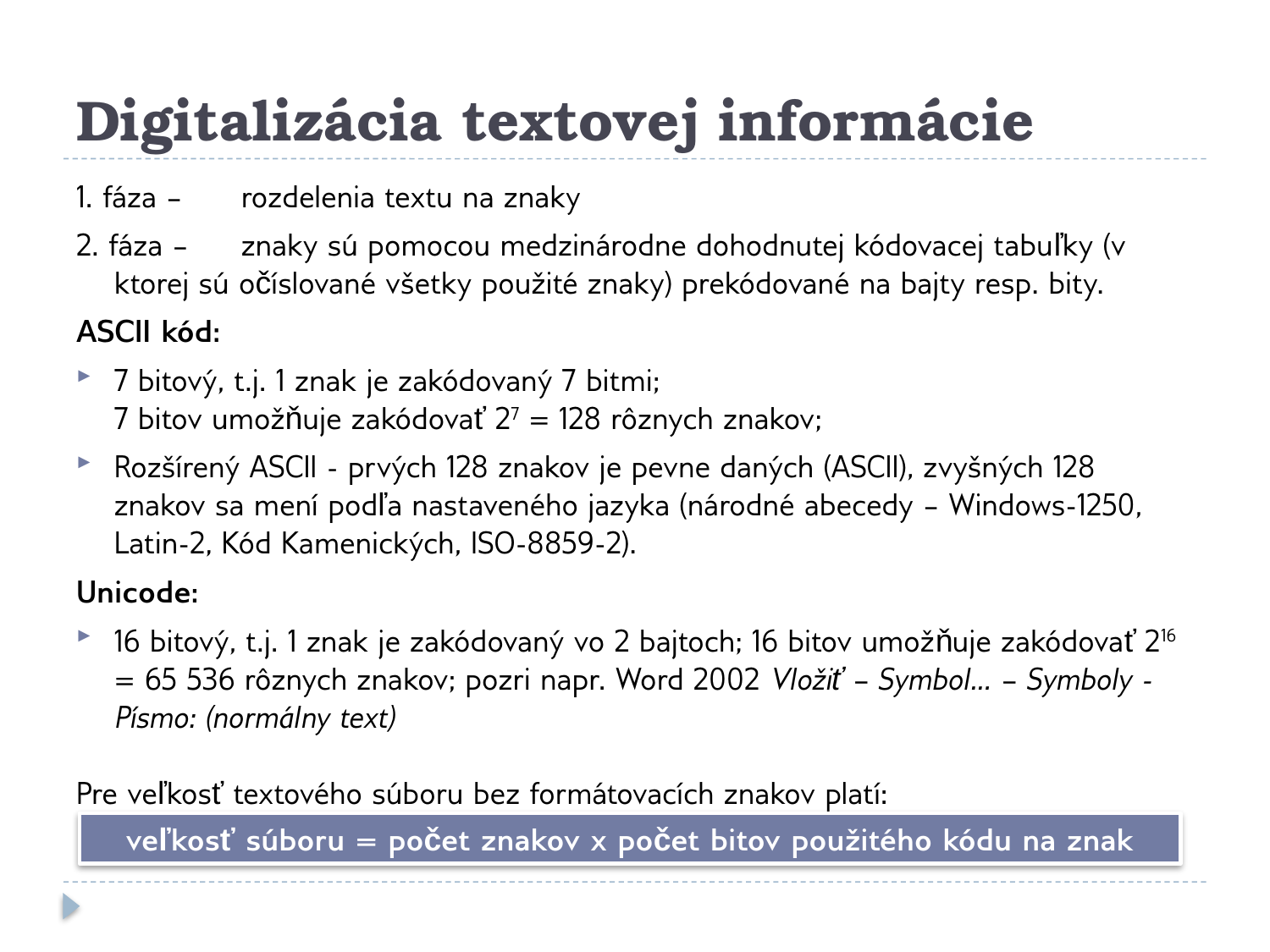

# Digitalizácia textovej informácie
1. fáza – 	rozdelenia textu na znaky
2. fáza – 	znaky sú pomocou medzinárodne dohodnutej kódovacej tabuľky (v ktorej sú očíslované všetky použité znaky) prekódované na bajty resp. bity.
ASCII kód:
7 bitový, t.j. 1 znak je zakódovaný 7 bitmi;
7 bitov umožňuje zakódovať 27 = 128 rôznych znakov;
Rozšírený ASCII - prvých 128 znakov je pevne daných (ASCII), zvyšných 128 znakov sa mení podľa nastaveného jazyka (národné abecedy – Windows-1250, Latin-2, Kód Kamenických, ISO-8859-2).
Unicode:
16 bitový, t.j. 1 znak je zakódovaný vo 2 bajtoch; 16 bitov umožňuje zakódovať 216 = 65 536 rôznych znakov; pozri napr. Word 2002 Vložiť – Symbol... – Symboly - Písmo: (normálny text)

Pre veľkosť textového súboru bez formátovacích znakov platí:

veľkosť súboru = počet znakov x počet bitov použitého kódu na znak